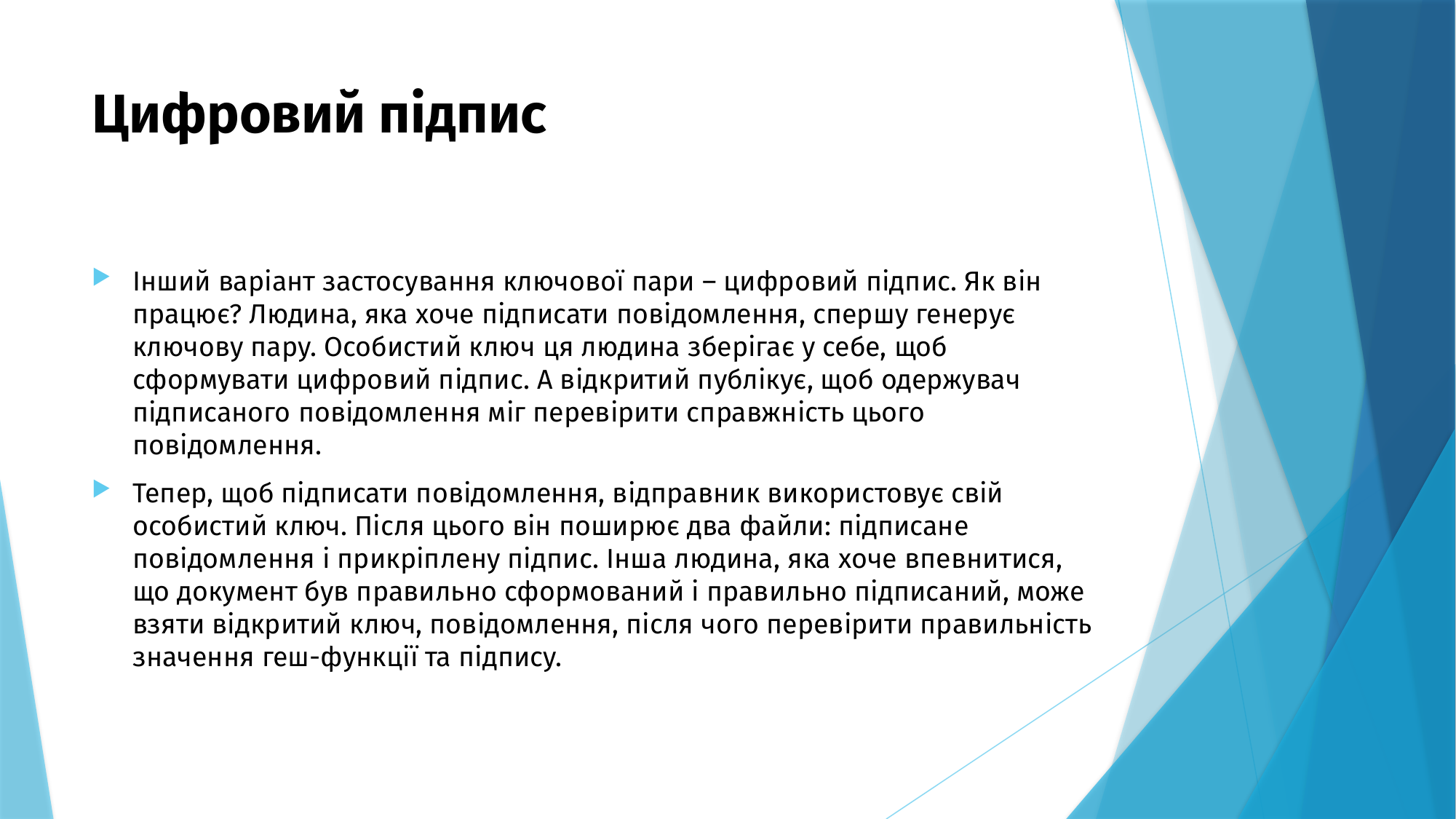

# Цифровий підпис
Інший варіант застосування ключової пари – цифровий підпис. Як він працює? Людина, яка хоче підписати повідомлення, спершу генерує ключову пару. Особистий ключ ця людина зберігає у себе, щоб сформувати цифровий підпис. А відкритий публікує, щоб одержувач підписаного повідомлення міг перевірити справжність цього повідомлення.
Тепер, щоб підписати повідомлення, відправник використовує свій особистий ключ. Після цього він поширює два файли: підписане повідомлення і прикріплену підпис. Інша людина, яка хоче впевнитися, що документ був правильно сформований і правильно підписаний, може взяти відкритий ключ, повідомлення, після чого перевірити правильність значення геш-функції та підпису.